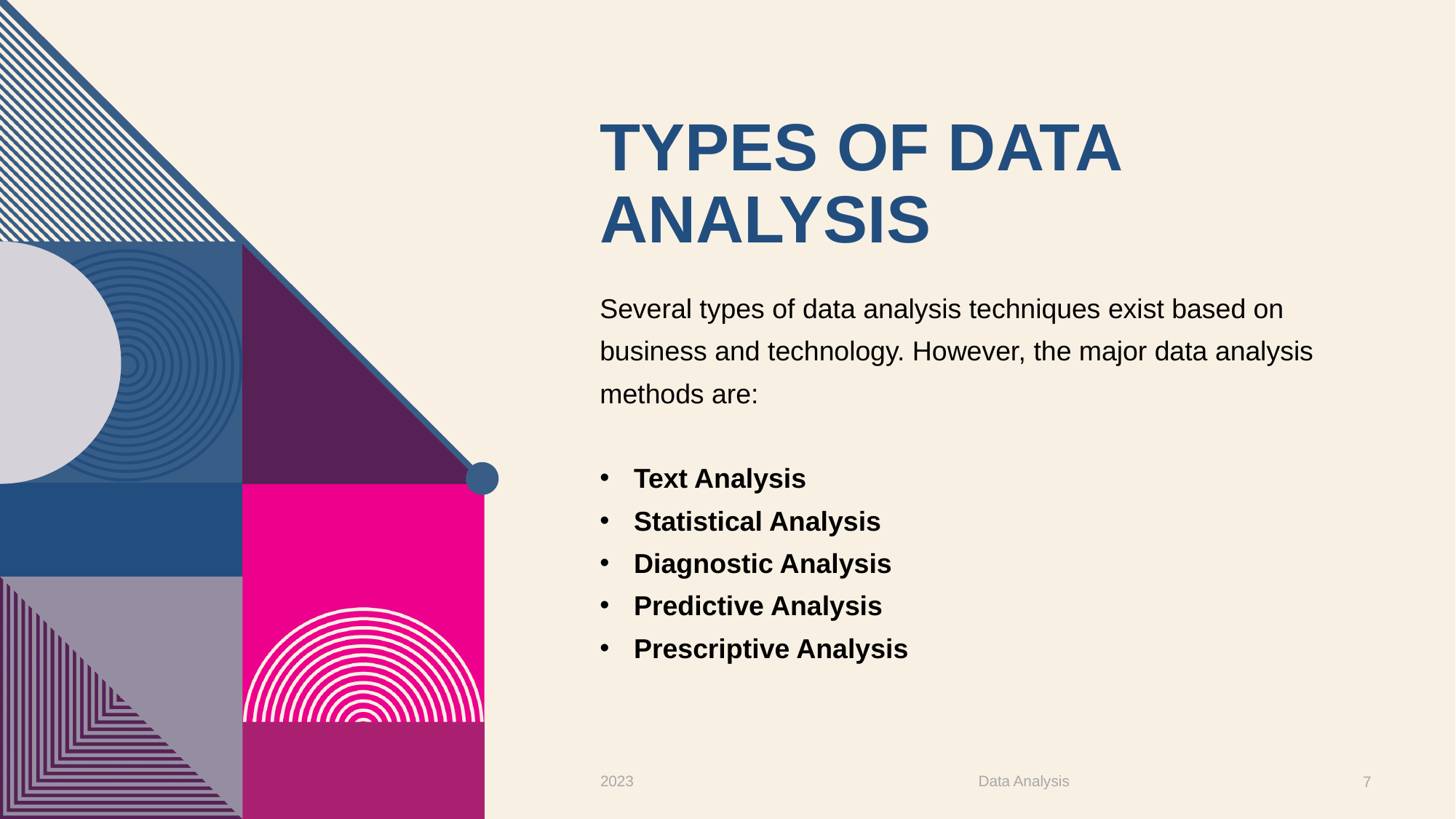

# TYPES of data analysis
Several types of data analysis techniques exist based on business and technology. However, the major data analysis methods are:

Text Analysis
Statistical Analysis
Diagnostic Analysis
Predictive Analysis
Prescriptive Analysis
Data Analysis
2023
7